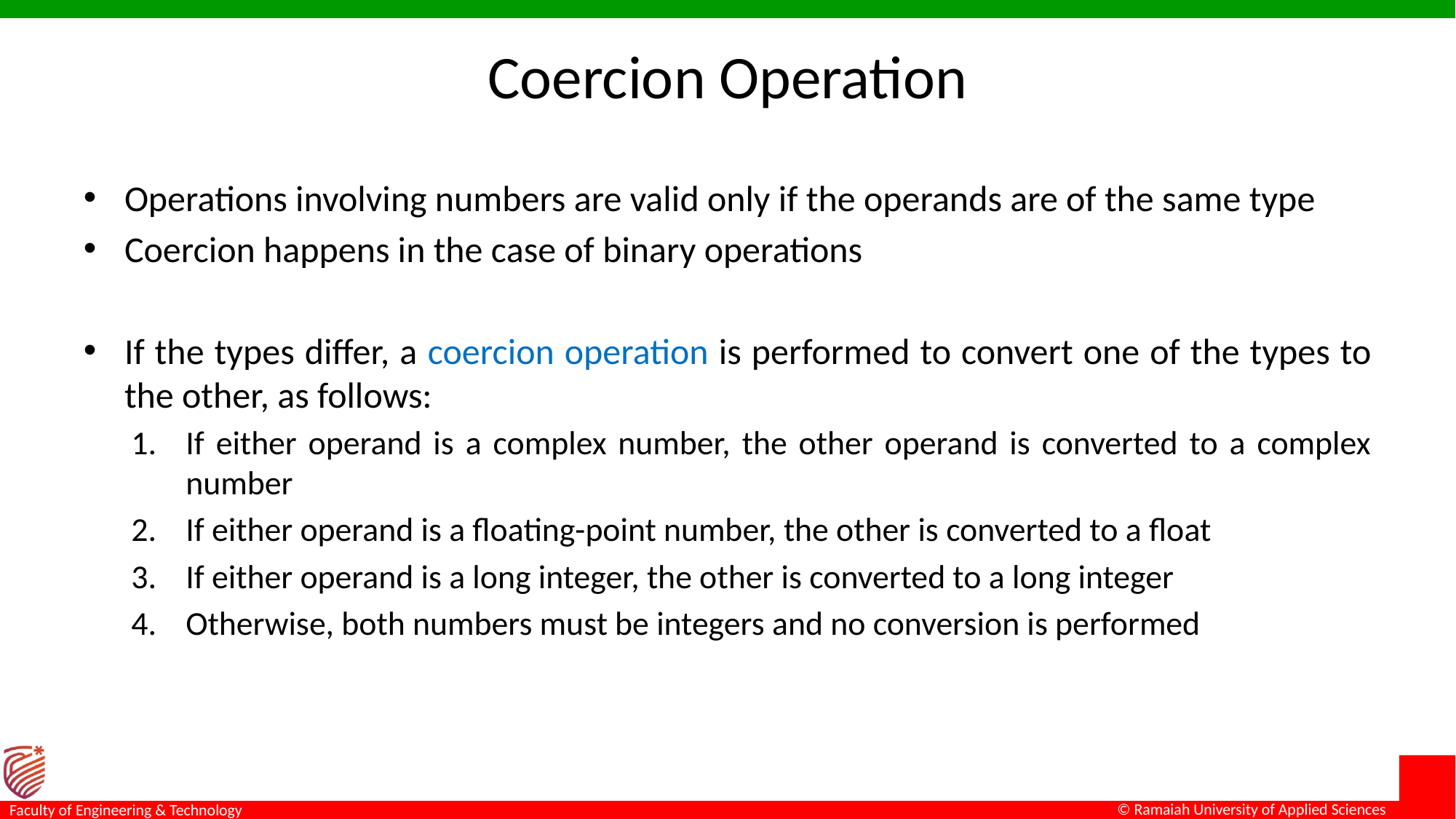

# Coercion Operation
Operations involving numbers are valid only if the operands are of the same type
Coercion happens in the case of binary operations

If the types differ, a coercion operation is performed to convert one of the types to the other, as follows:
If either operand is a complex number, the other operand is converted to a complex number
If either operand is a floating-point number, the other is converted to a float
If either operand is a long integer, the other is converted to a long integer
Otherwise, both numbers must be integers and no conversion is performed